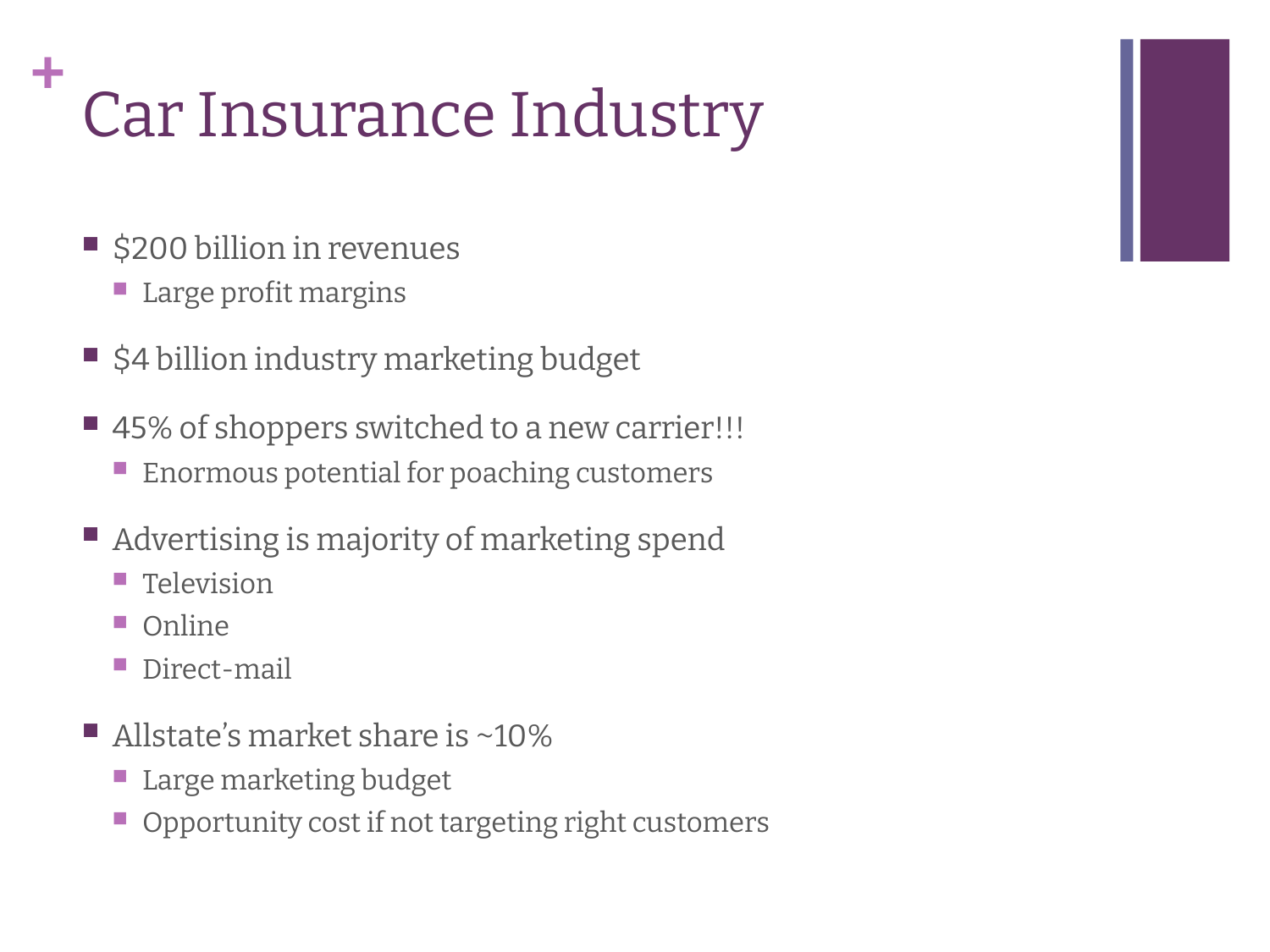

# Car Insurance Industry
$200 billion in revenues
Large profit margins
$4 billion industry marketing budget
45% of shoppers switched to a new carrier!!!
Enormous potential for poaching customers
Advertising is majority of marketing spend
Television
Online
Direct-mail
Allstate’s market share is ~10%
Large marketing budget
Opportunity cost if not targeting right customers